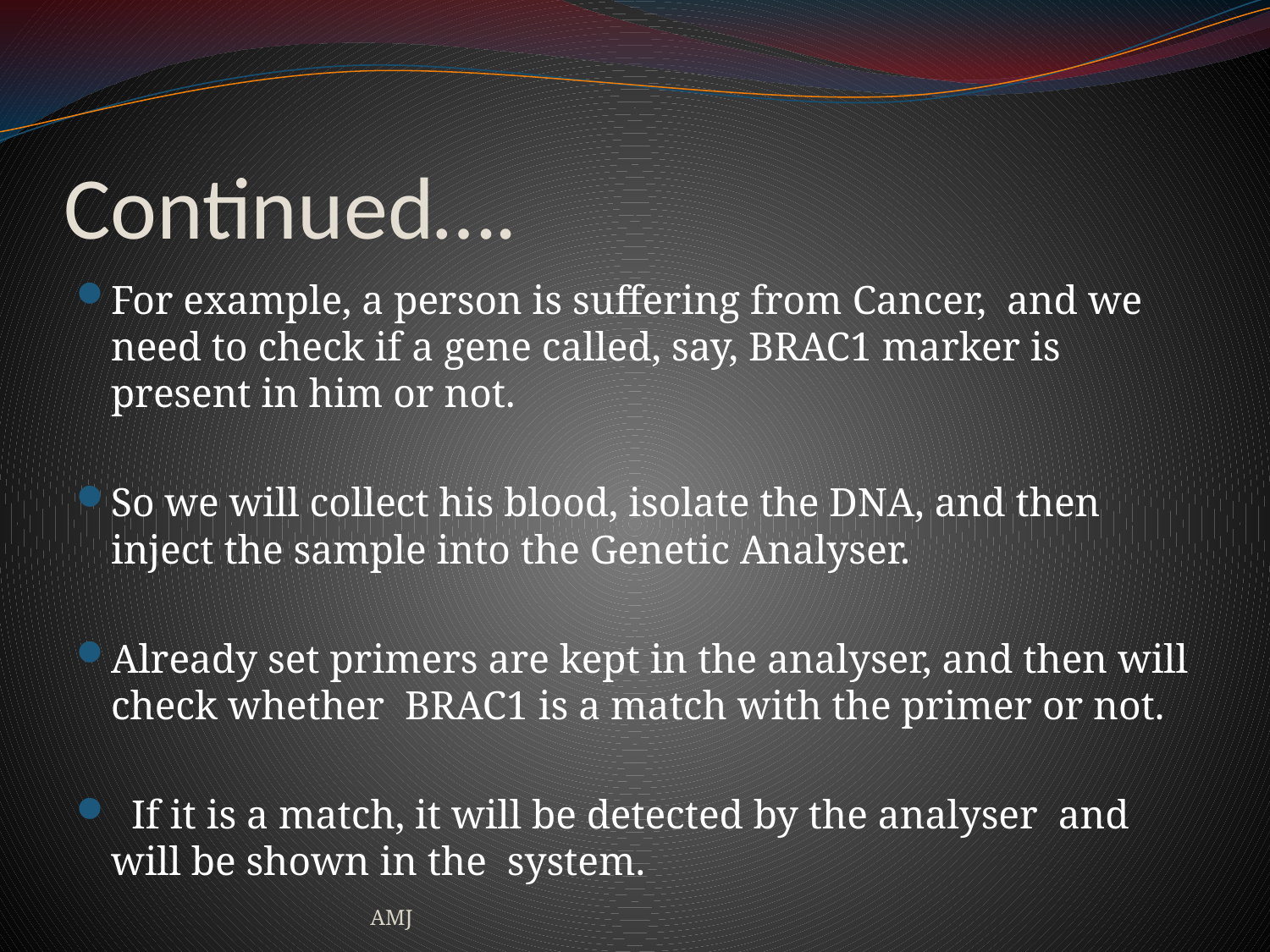

# Continued….
For example, a person is suffering from Cancer,  and we need to check if a gene called, say, BRAC1 marker is present in him or not.

So we will collect his blood, isolate the DNA, and then inject the sample into the Genetic Analyser.

Already set primers are kept in the analyser, and then will check whether  BRAC1 is a match with the primer or not.

  If it is a match, it will be detected by the analyser  and will be shown in the  system.

AMJ